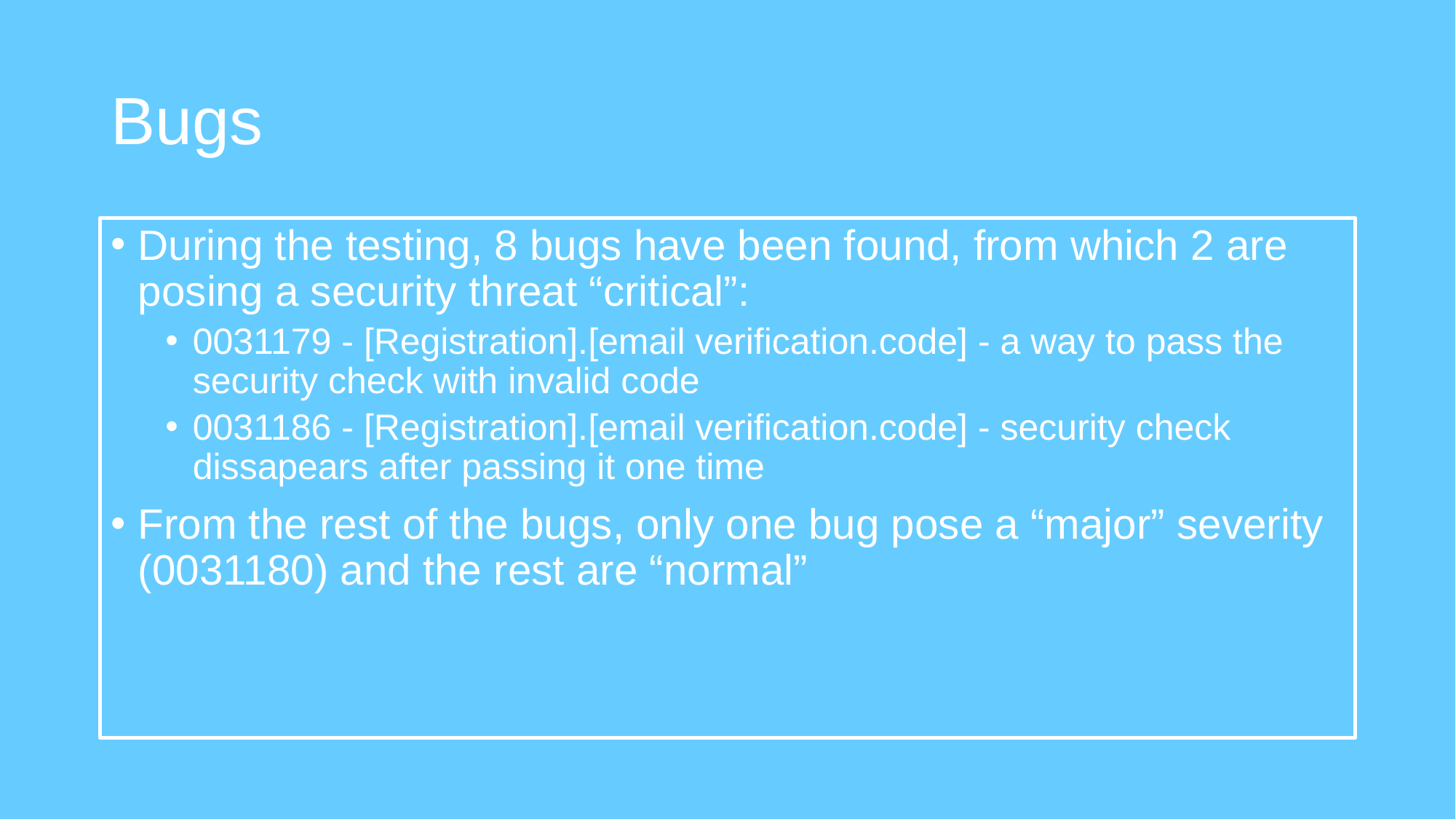

# Bugs
During the testing, 8 bugs have been found, from which 2 are posing a security threat “critical”:
0031179 - [Registration].[email verification.code] - a way to pass the security check with invalid code
0031186 - [Registration].[email verification.code] - security check dissapears after passing it one time
From the rest of the bugs, only one bug pose a “major” severity (0031180) and the rest are “normal”